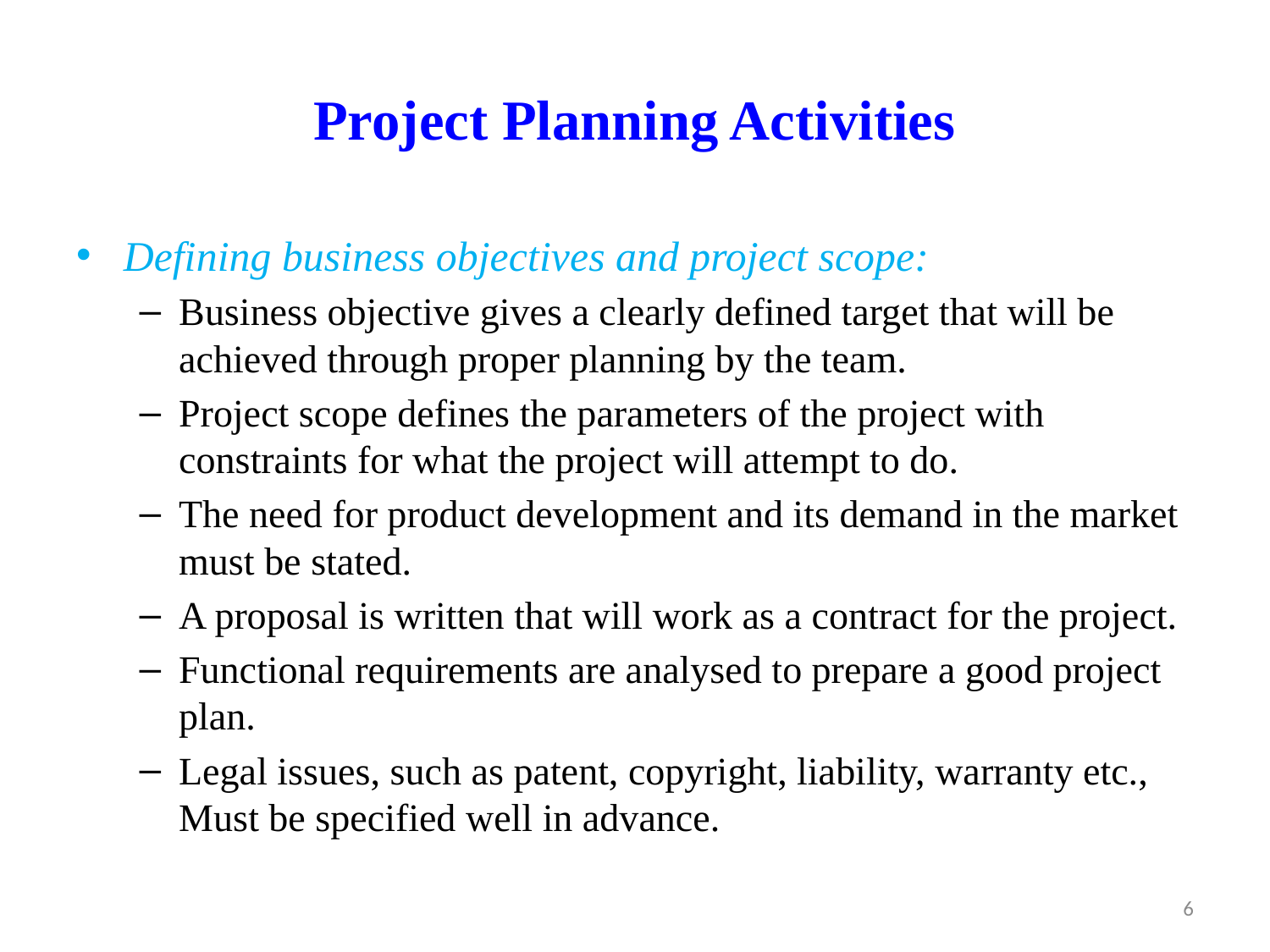

# Project Planning Activities
Defining business objectives and project scope:
Business objective gives a clearly defined target that will be achieved through proper planning by the team.
Project scope defines the parameters of the project with constraints for what the project will attempt to do.
The need for product development and its demand in the market must be stated.
A proposal is written that will work as a contract for the project.
Functional requirements are analysed to prepare a good project plan.
Legal issues, such as patent, copyright, liability, warranty etc., Must be specified well in advance.
6